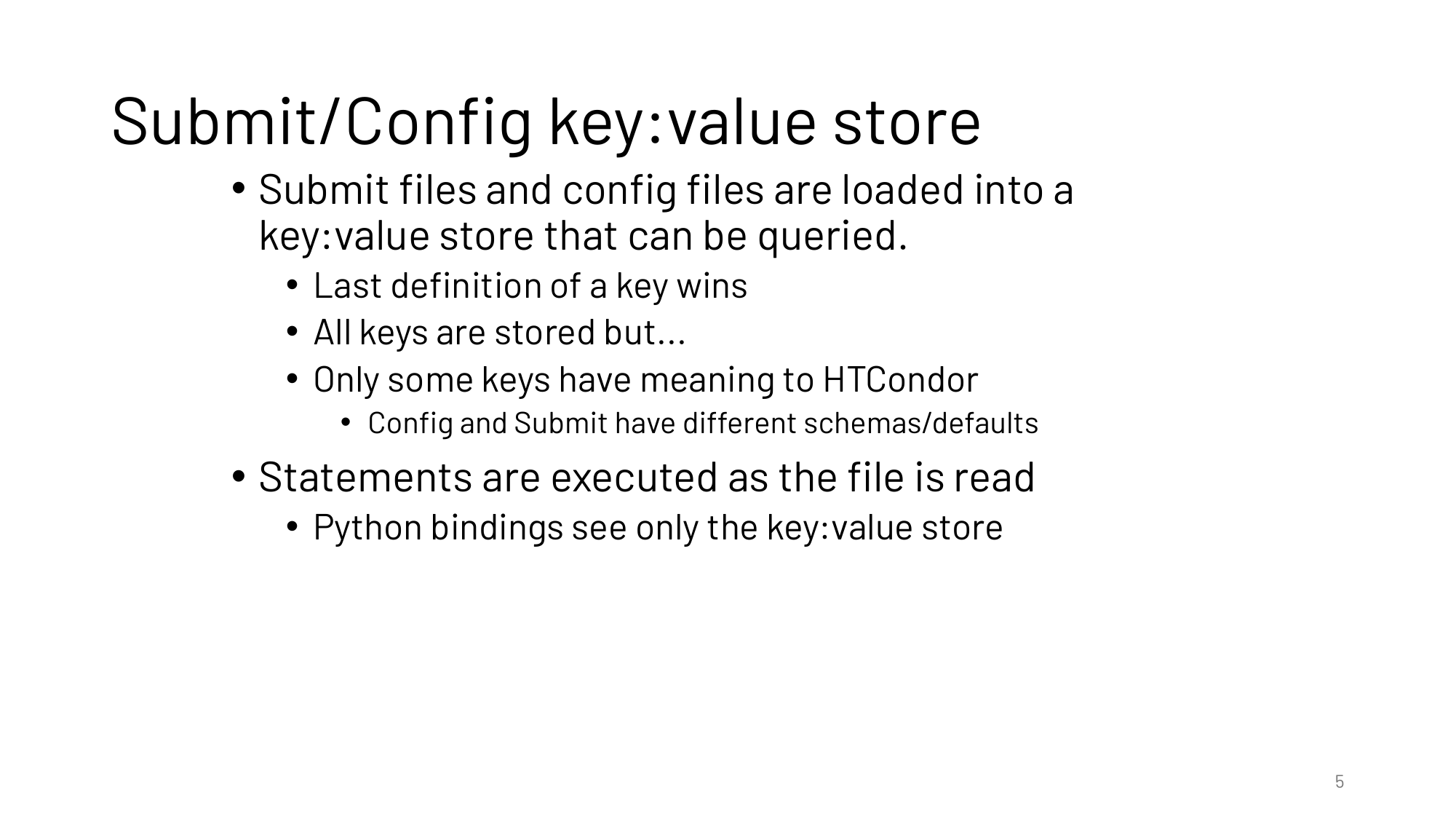

# Submit/Config key:value store
Submit files and config files are loaded into a key:value store that can be queried.
Last definition of a key wins
All keys are stored but...
Only some keys have meaning to HTCondor
Config and Submit have different schemas/defaults
Statements are executed as the file is read
Python bindings see only the key:value store

5